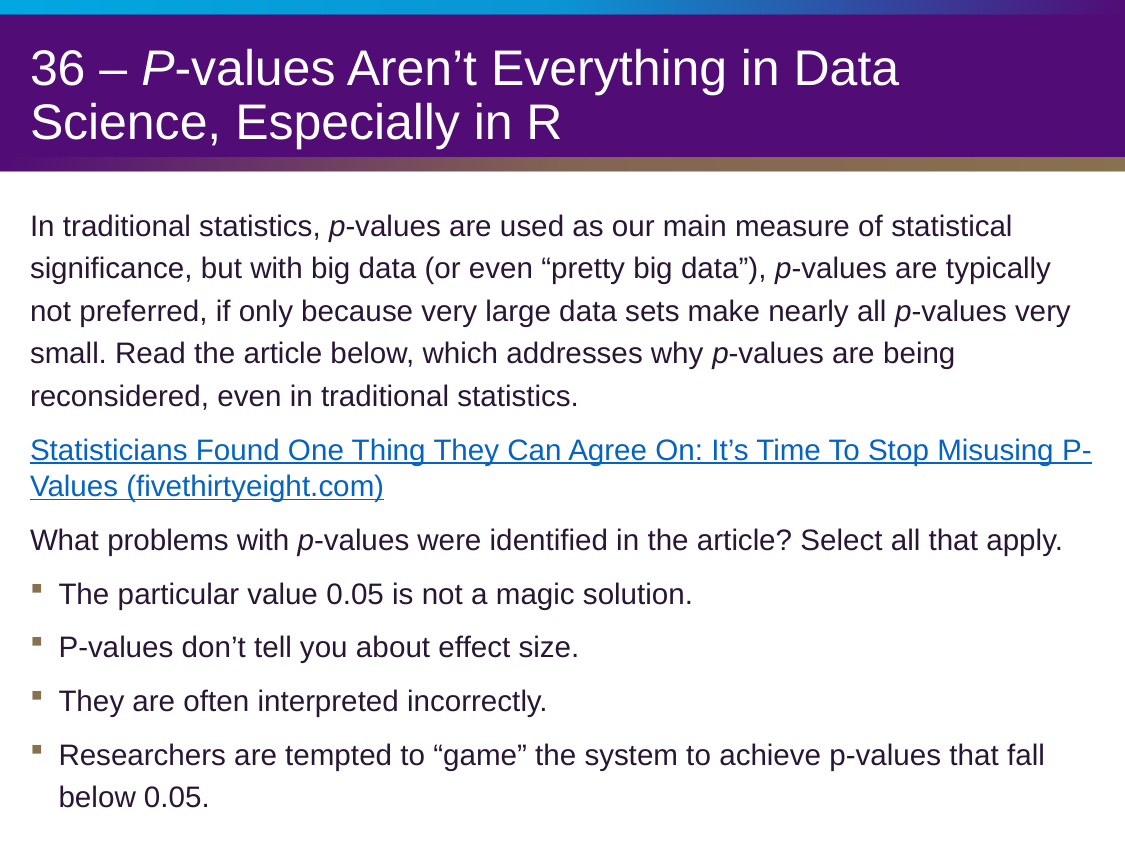

# 36 – P-values Aren’t Everything in Data Science, Especially in R
In traditional statistics, p-values are used as our main measure of statistical significance, but with big data (or even “pretty big data”), p-values are typically not preferred, if only because very large data sets make nearly all p-values very small. Read the article below, which addresses why p-values are being reconsidered, even in traditional statistics.
Statisticians Found One Thing They Can Agree On: It’s Time To Stop Misusing P-Values (fivethirtyeight.com)
What problems with p-values were identified in the article? Select all that apply.
The particular value 0.05 is not a magic solution.
P-values don’t tell you about effect size.
They are often interpreted incorrectly.
Researchers are tempted to “game” the system to achieve p-values that fall below 0.05.